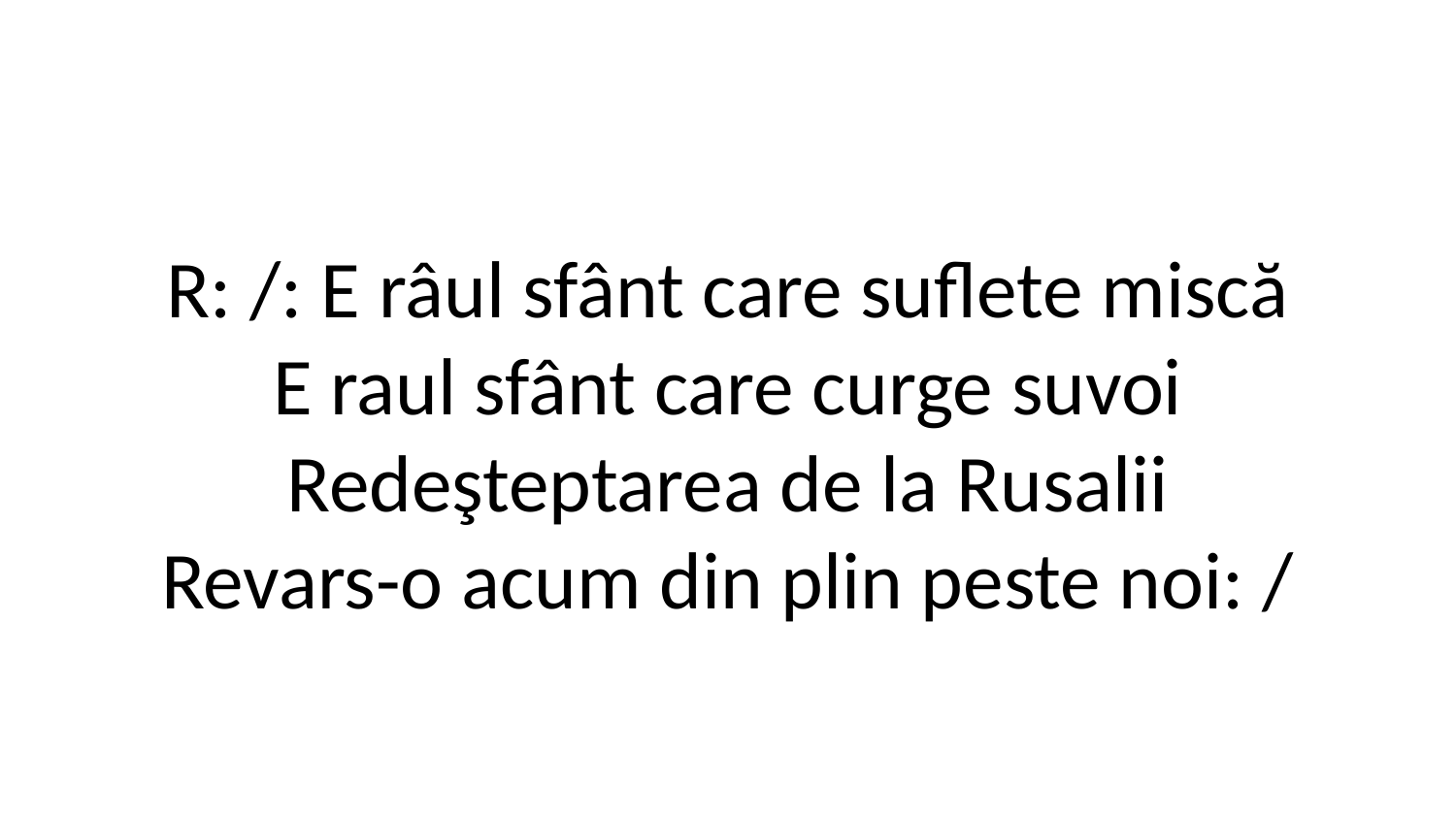

R: /: E râul sfânt care suflete miscă
E raul sfânt care curge suvoi
Redeşteptarea de la Rusalii
Revars-o acum din plin peste noi: /